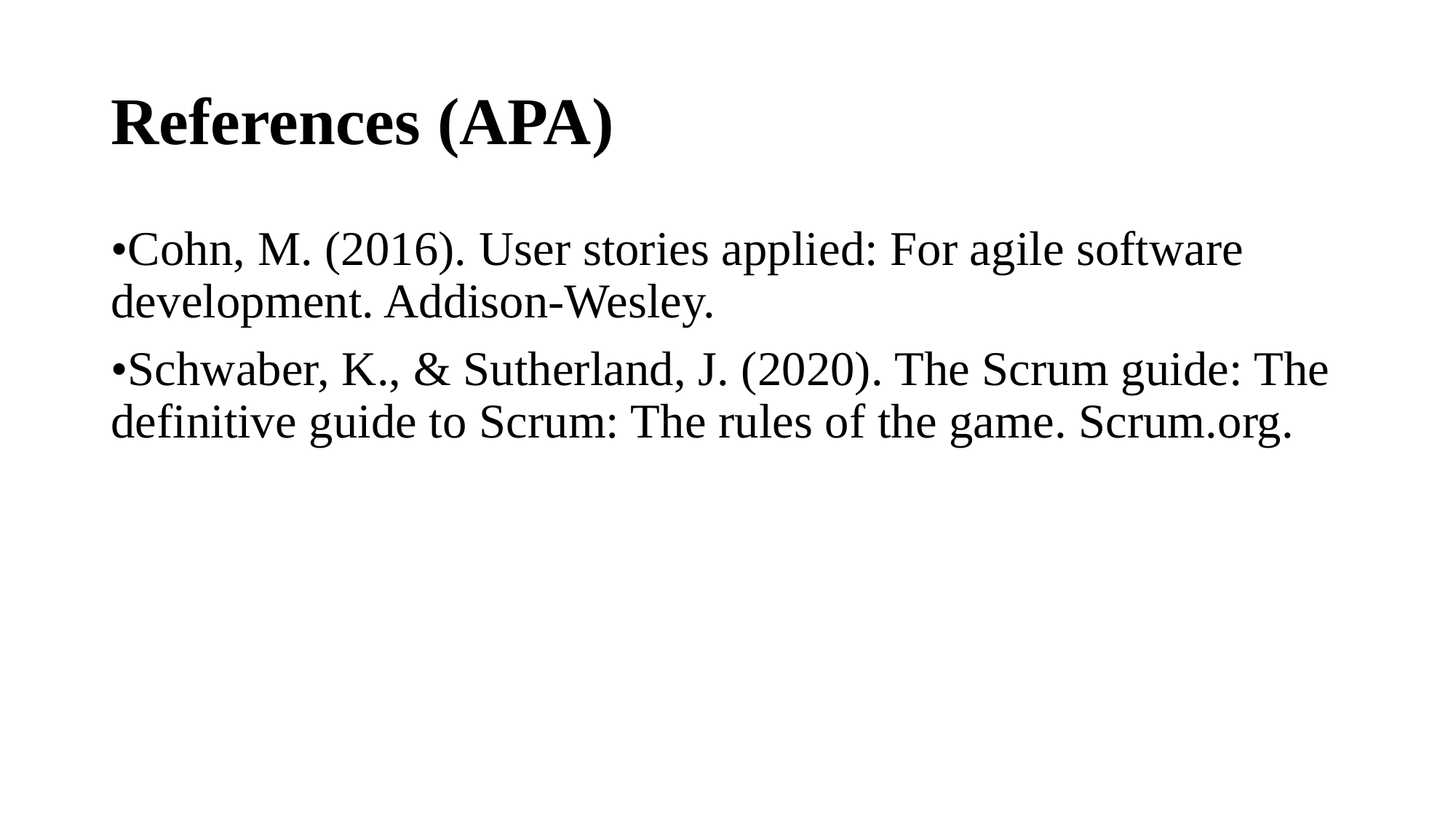

# References (APA)
•Cohn, M. (2016). User stories applied: For agile software development. Addison-Wesley.
•Schwaber, K., & Sutherland, J. (2020). The Scrum guide: The definitive guide to Scrum: The rules of the game. Scrum.org.